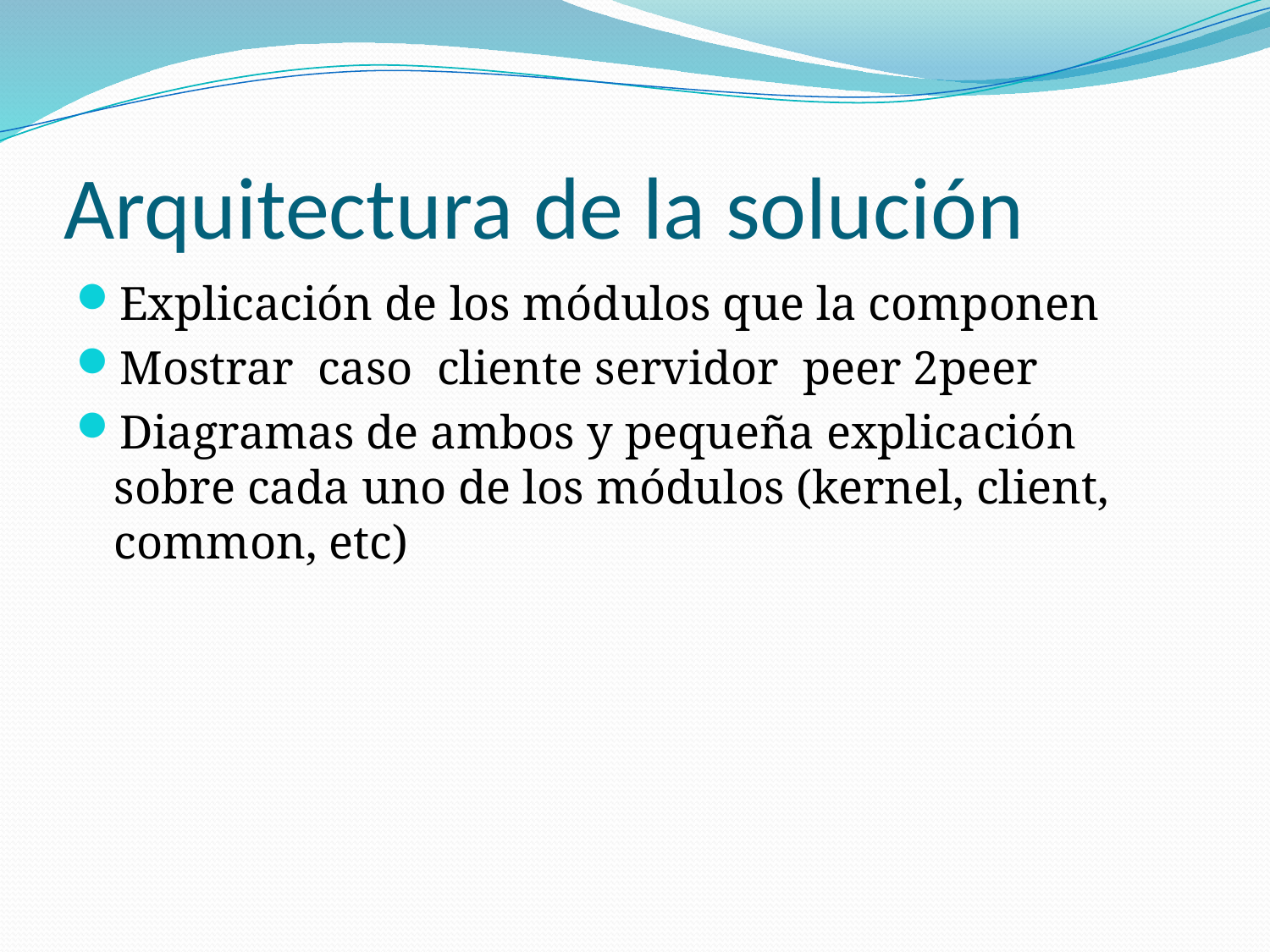

# Arquitectura de la solución
Explicación de los módulos que la componen
Mostrar  caso  cliente servidor  peer 2peer
Diagramas de ambos y pequeña explicación sobre cada uno de los módulos (kernel, client, common, etc)